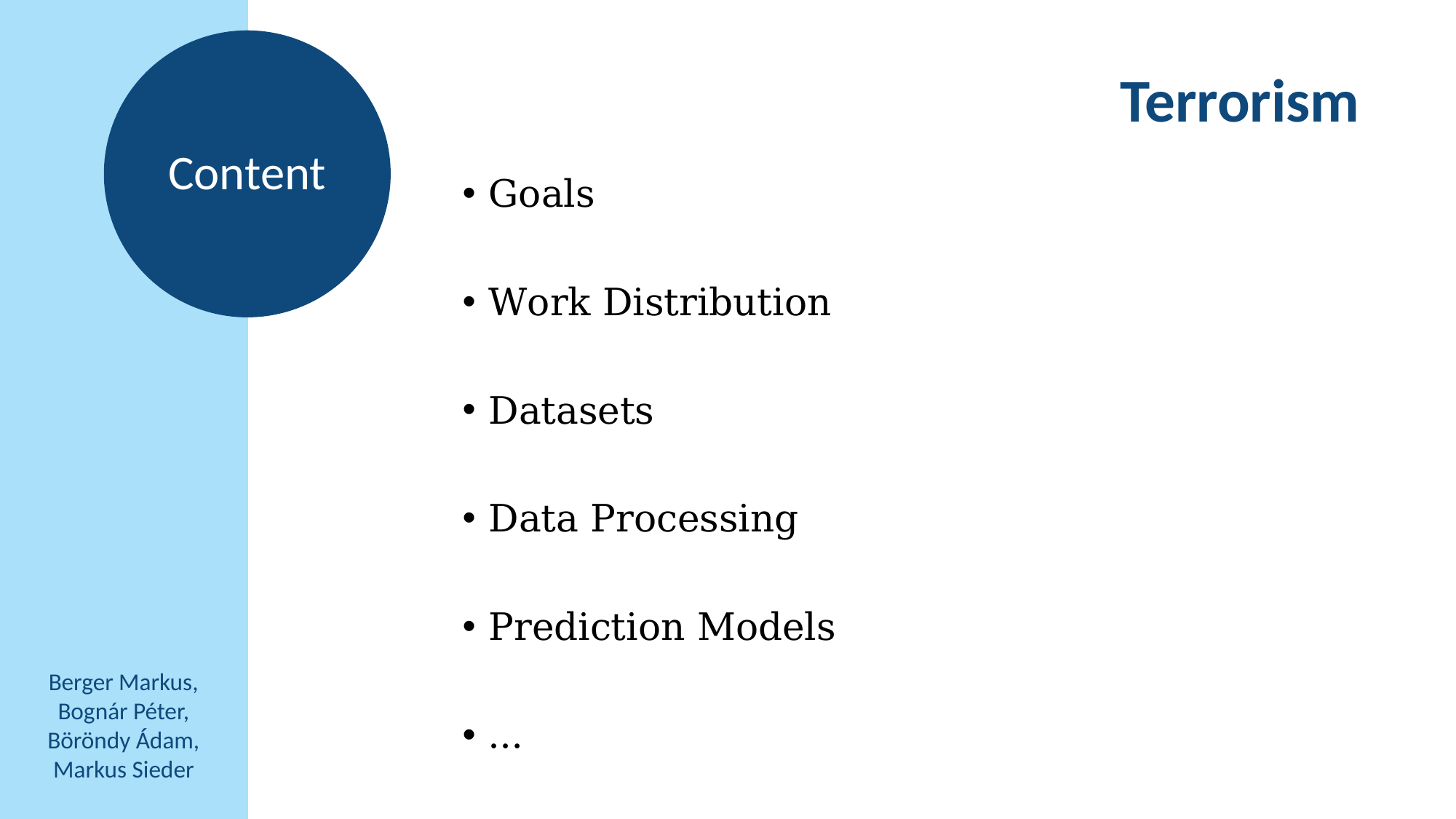

Content
Terrorism
Goals

Work Distribution

Datasets

Data Processing

Prediction Models

…
Berger Markus,
Bognár Péter,
Böröndy Ádam,
Markus Sieder